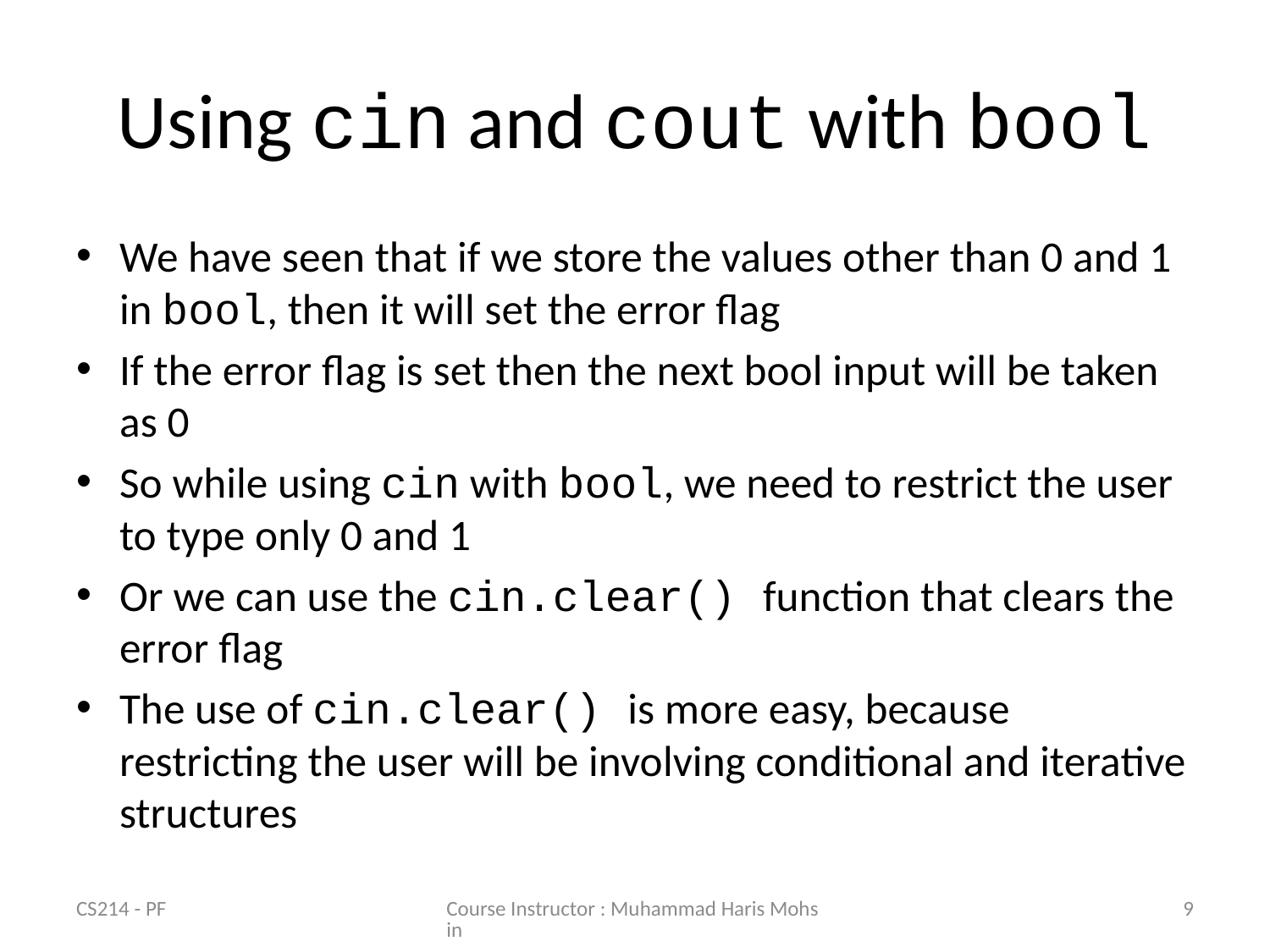

# Using cin and cout with bool
We have seen that if we store the values other than 0 and 1 in bool, then it will set the error flag
If the error flag is set then the next bool input will be taken as 0
So while using cin with bool, we need to restrict the user to type only 0 and 1
Or we can use the cin.clear() function that clears the error flag
The use of cin.clear() is more easy, because restricting the user will be involving conditional and iterative structures
CS214 - PF
Course Instructor : Muhammad Haris Mohsin
9